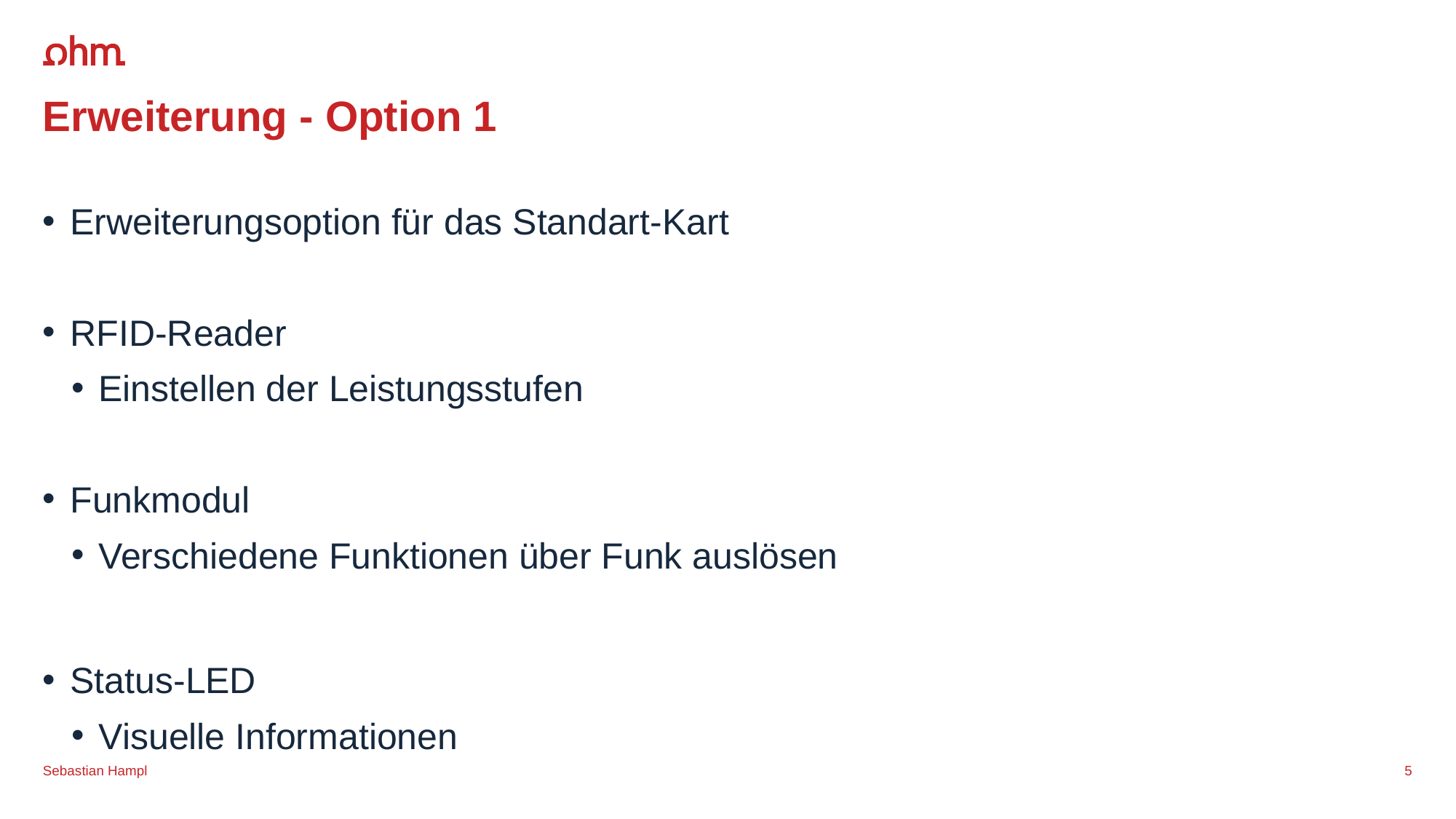

Erweiterung - Option 1
Erweiterungsoption für das Standart-Kart

RFID-Reader
Einstellen der Leistungsstufen

Funkmodul
Verschiedene Funktionen über Funk auslösen

Status-LED
Visuelle Informationen

Sebastian Hampl
5